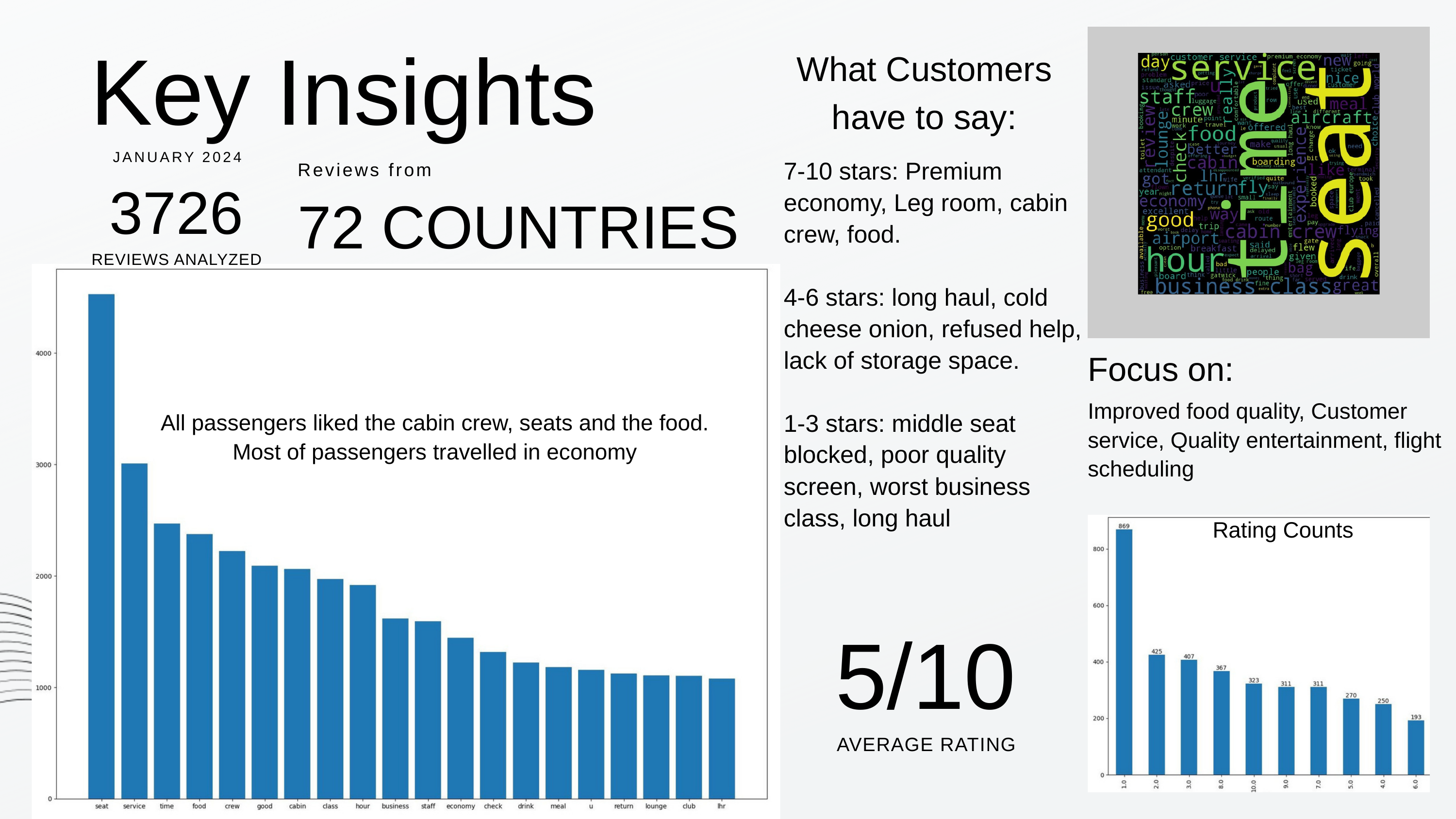

Key Insights

What Customers have to say:
7-10 stars: Premium economy, Leg room, cabin crew, food.

4-6 stars: long haul, cold cheese onion, refused help, lack of storage space.

1-3 stars: middle seat blocked, poor quality screen, worst business class, long haul

JANUARY 2024
3726
REVIEWS ANALYZED
Reviews from
72 COUNTRIES

Focus on:
Improved food quality, Customer service, Quality entertainment, flight scheduling
All passengers liked the cabin crew, seats and the food.
Most of passengers travelled in economy
Rating Counts

5/10
AVERAGE RATING